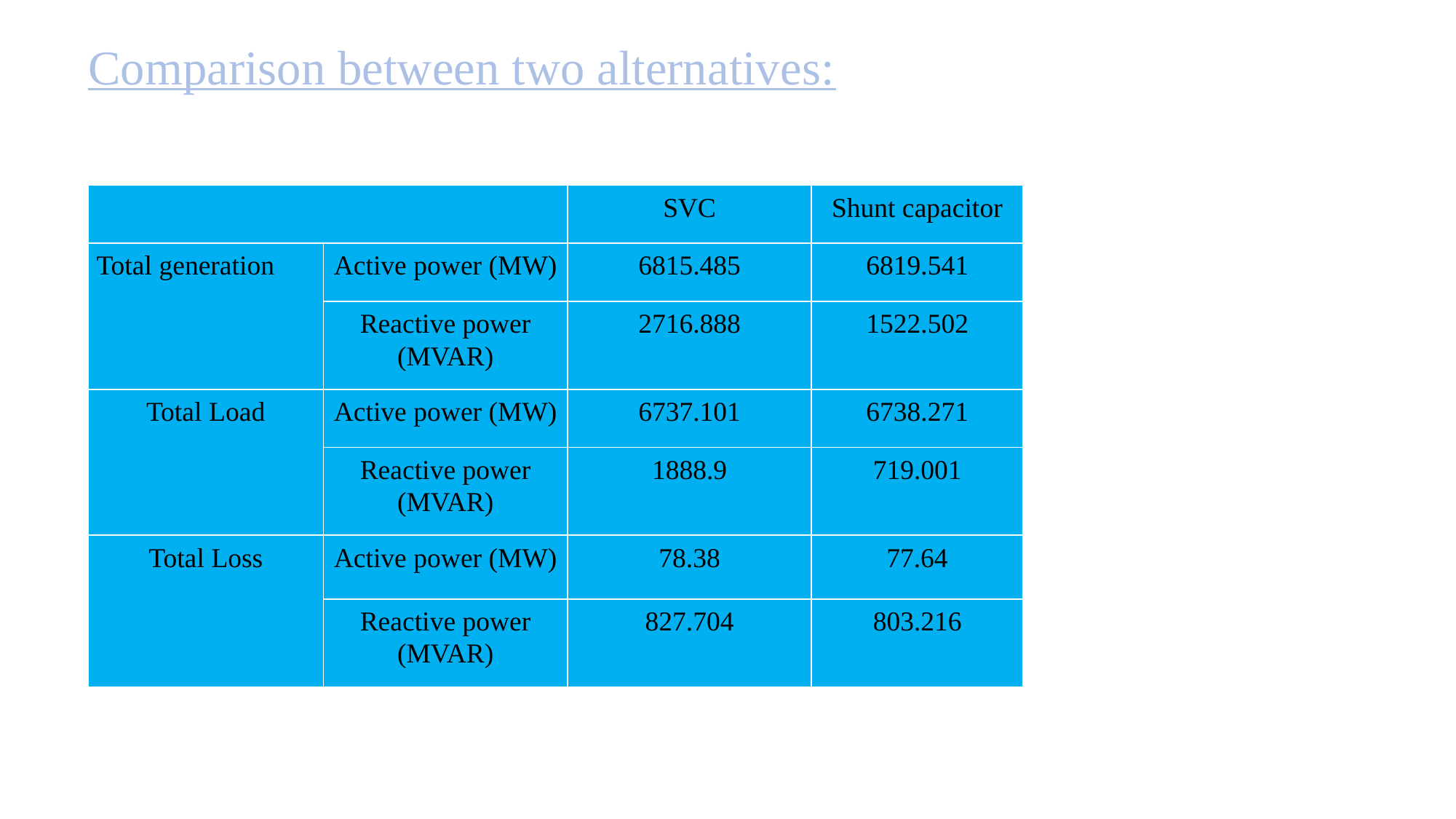

# Comparison between two alternatives:
|  |  | SVC | Shunt capacitor |
| --- | --- | --- | --- |
| Total generation | Active power (MW) | 6815.485 | 6819.541 |
|  | Reactive power (MVAR) | 2716.888 | 1522.502 |
| Total Load | Active power (MW) | 6737.101 | 6738.271 |
|  | Reactive power (MVAR) | 1888.9 | 719.001 |
| Total Loss | Active power (MW) | 78.38 | 77.64 |
|  | Reactive power (MVAR) | 827.704 | 803.216 |